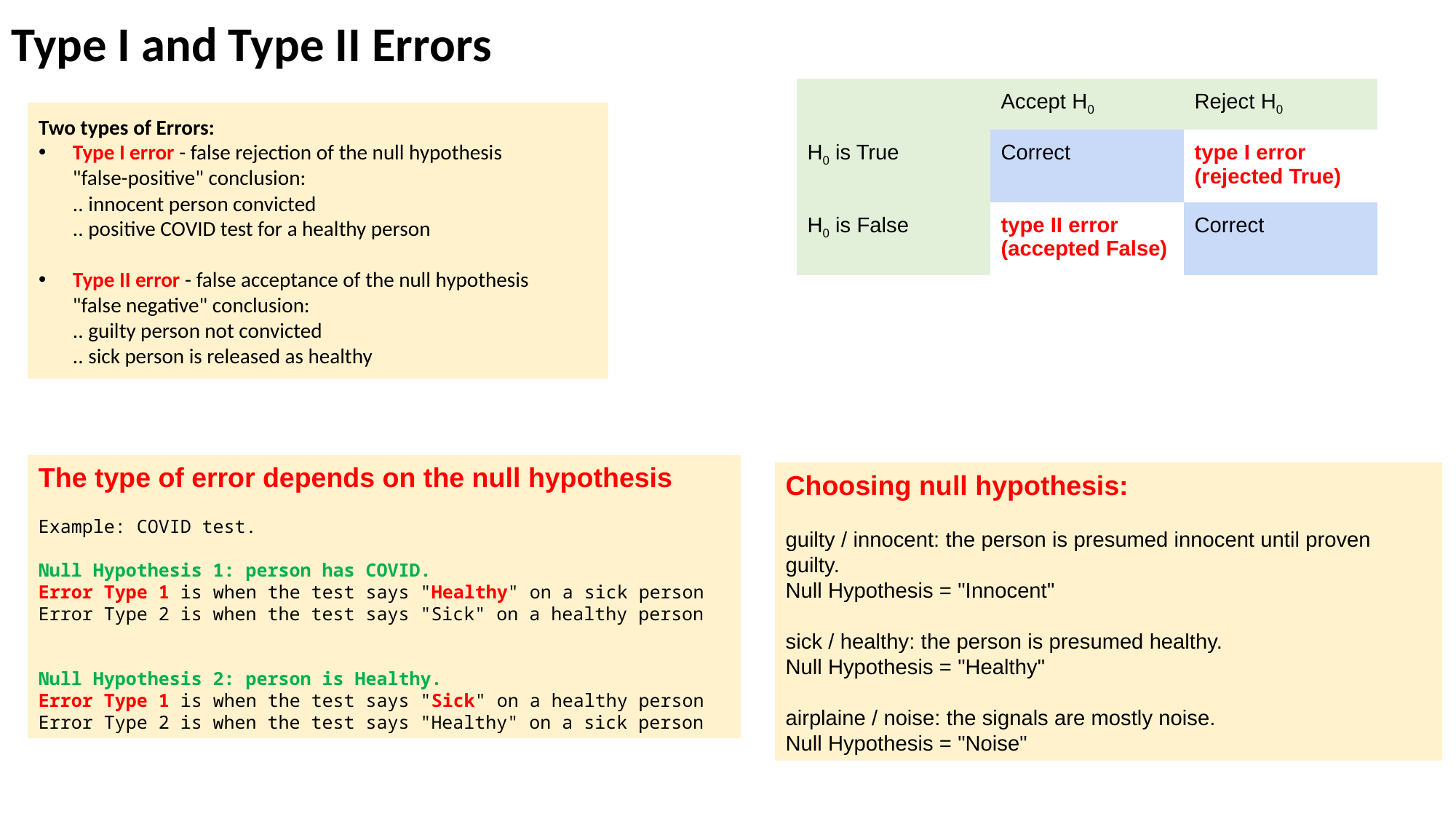

Type I and Type II Errors

|  | Accept H0 | Reject H0 |
| --- | --- | --- |
| H0 is True | Correct | type I error (rejected True) |
| H0 is False | type II error (accepted False) | Correct |
Two types of Errors:
Type I error - false rejection of the null hypothesis
"false-positive" conclusion:
.. innocent person convicted
.. positive COVID test for a healthy person

Type II error - false acceptance of the null hypothesis
"false negative" conclusion:
.. guilty person not convicted
.. sick person is released as healthy
The type of error depends on the null hypothesis

Example: COVID test.

Null Hypothesis 1: person has COVID.
Error Type 1 is when the test says "Healthy" on a sick person
Error Type 2 is when the test says "Sick" on a healthy person

Null Hypothesis 2: person is Healthy.
Error Type 1 is when the test says "Sick" on a healthy person
Error Type 2 is when the test says "Healthy" on a sick person
Choosing null hypothesis:

guilty / innocent: the person is presumed innocent until proven guilty.
Null Hypothesis = "Innocent"

sick / healthy: the person is presumed healthy.
Null Hypothesis = "Healthy"

airplaine / noise: the signals are mostly noise.
Null Hypothesis = "Noise"